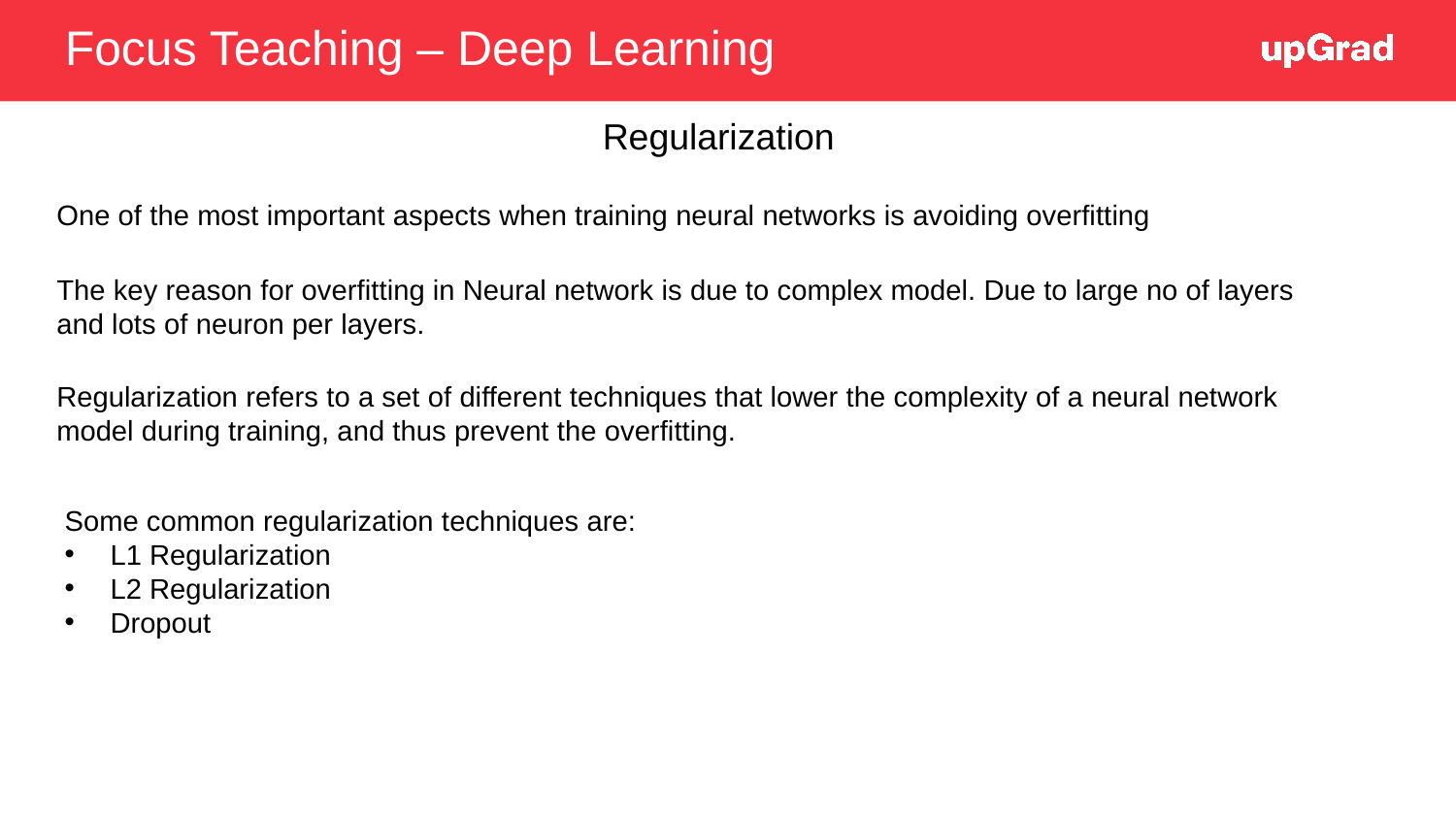

# Focus Teaching – Deep Learning
Regularization
One of the most important aspects when training neural networks is avoiding overfitting
The key reason for overfitting in Neural network is due to complex model. Due to large no of layers and lots of neuron per layers.
Regularization refers to a set of different techniques that lower the complexity of a neural network model during training, and thus prevent the overfitting.
Some common regularization techniques are:
L1 Regularization
L2 Regularization
Dropout